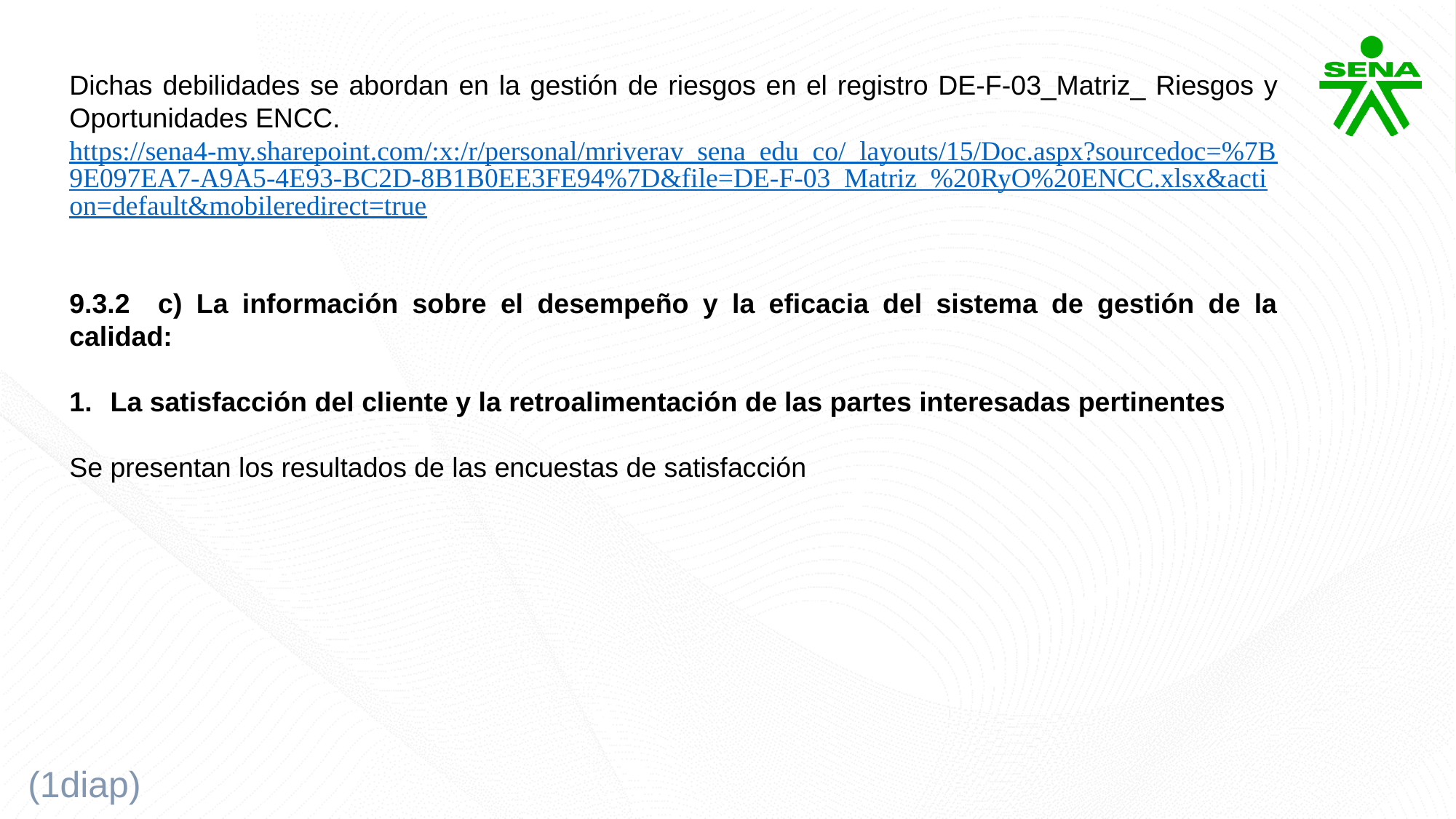

Dichas debilidades se abordan en la gestión de riesgos en el registro DE-F-03_Matriz_ Riesgos y Oportunidades ENCC.
https://sena4-my.sharepoint.com/:x:/r/personal/mriverav_sena_edu_co/_layouts/15/Doc.aspx?sourcedoc=%7B9E097EA7-A9A5-4E93-BC2D-8B1B0EE3FE94%7D&file=DE-F-03_Matriz_%20RyO%20ENCC.xlsx&action=default&mobileredirect=true

9.3.2  c) La información sobre el desempeño y la eficacia del sistema de gestión de la calidad:

La satisfacción del cliente y la retroalimentación de las partes interesadas pertinentes

Se presentan los resultados de las encuestas de satisfacción

(1diap)